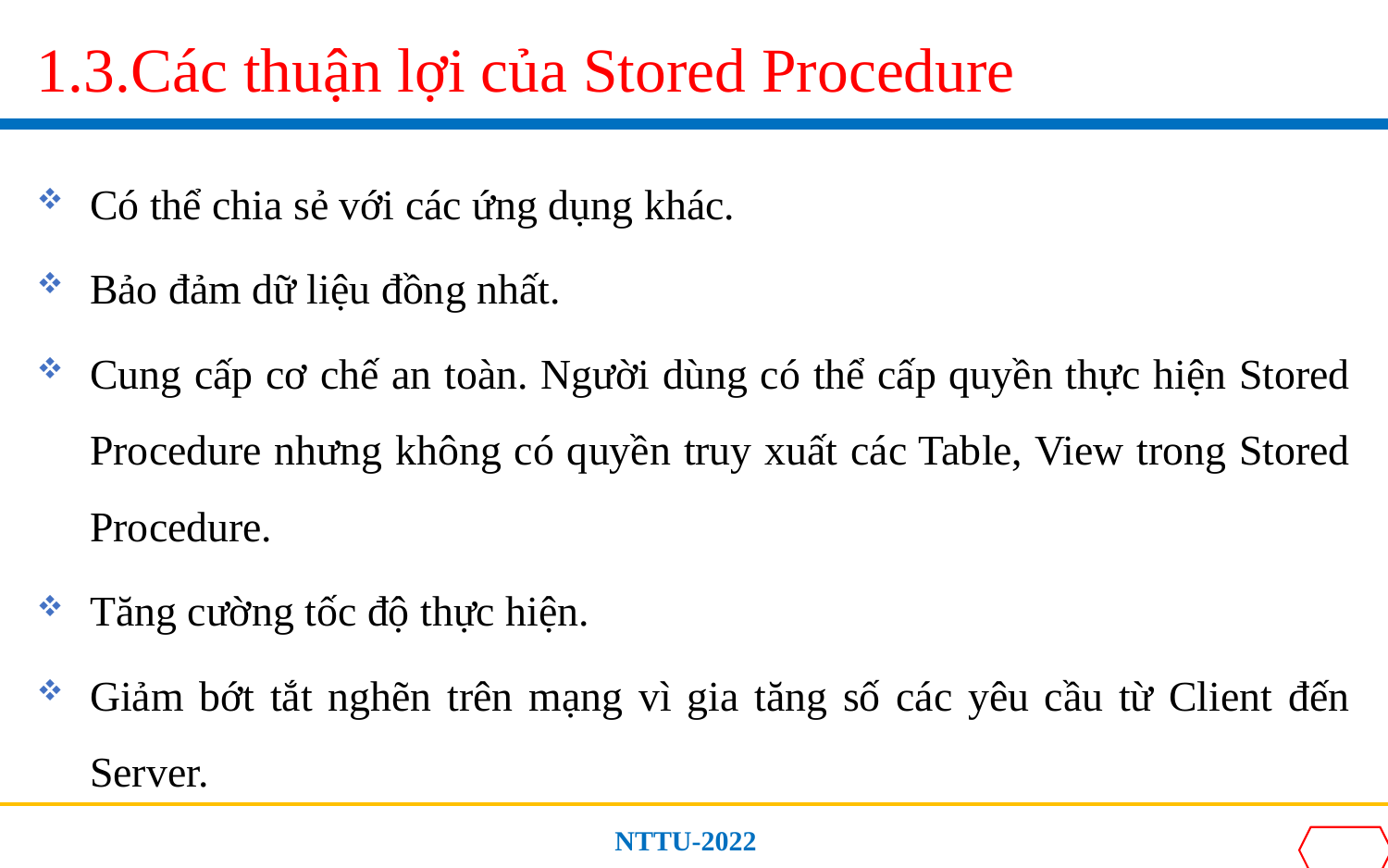

# 1.3.Các thuận lợi của Stored Procedure
Có thể chia sẻ với các ứng dụng khác.
Bảo đảm dữ liệu đồng nhất.
Cung cấp cơ chế an toàn. Người dùng có thể cấp quyền thực hiện Stored Procedure nhưng không có quyền truy xuất các Table, View trong Stored Procedure.
Tăng cường tốc độ thực hiện.
Giảm bớt tắt nghẽn trên mạng vì gia tăng số các yêu cầu từ Client đến Server.
15